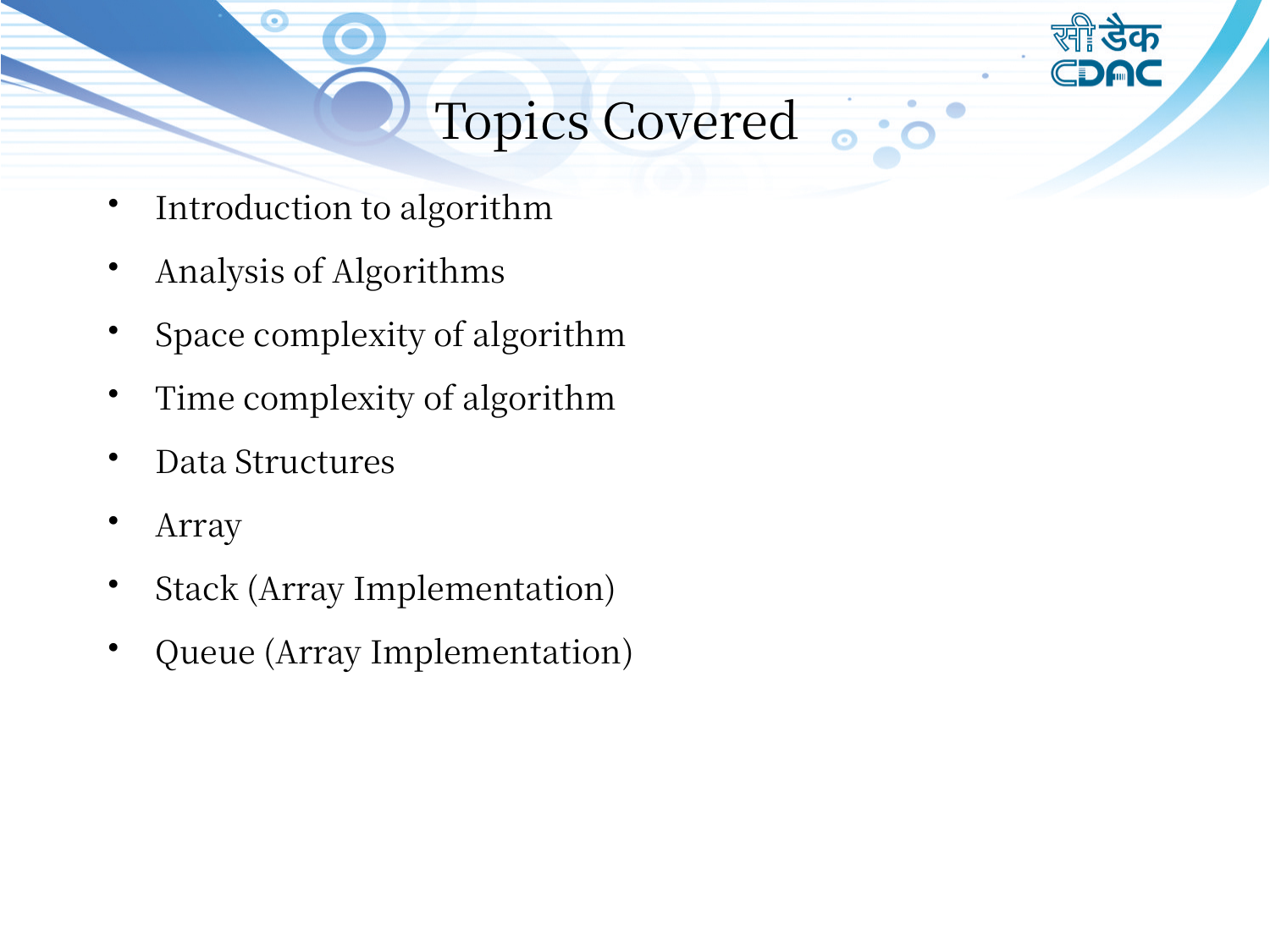

# Topics Covered
Introduction to algorithm
Analysis of Algorithms
Space complexity of algorithm
Time complexity of algorithm
Data Structures
Array
Stack (Array Implementation)
Queue (Array Implementation)